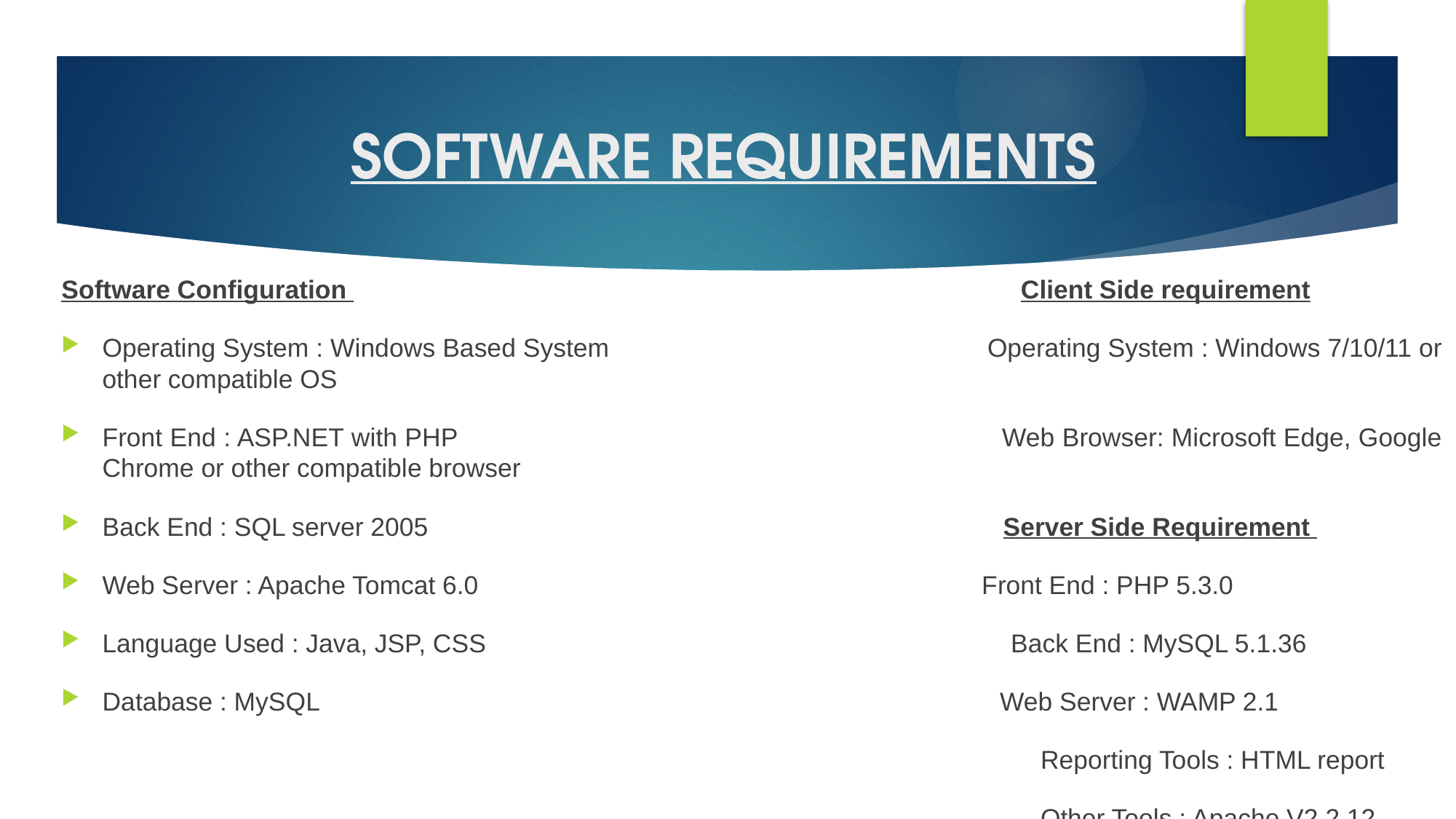

# SOFTWARE REQUIREMENTS
Software Configuration                                                                                               Client Side requirement
Operating System : Windows Based System                                                    Operating System : Windows 7/10/11 or other compatible OS
Front End : ASP.NET with PHP                                                                        Web Browser: Microsoft Edge, Google Chrome or other compatible browser
Back End : SQL server 2005                                                                                 Server Side Requirement
Web Server : Apache Tomcat 6.0                                                                       Front End : PHP 5.3.0
Language Used : Java, JSP, CSS                                                                          Back End : MySQL 5.1.36
Database : MySQL                                                                                                Web Server : WAMP 2.1
                                                                                                                                          Reporting Tools : HTML report
                                                                                                                                          Other Tools : Apache V2.2.12